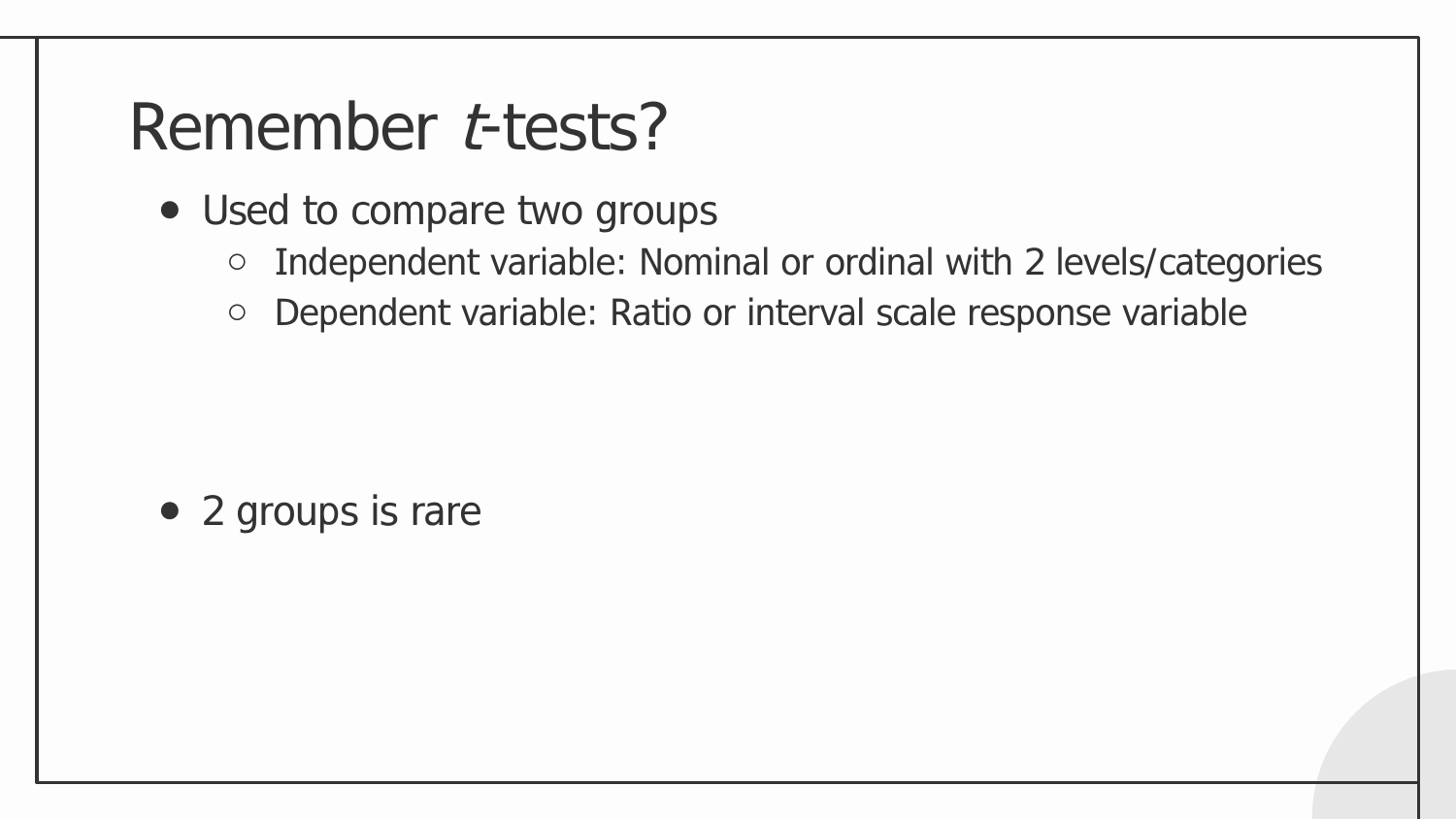

# Remember t-tests?
Used to compare two groups
Independent variable: Nominal or ordinal with 2 levels/categories
Dependent variable: Ratio or interval scale response variable

2 groups is rare